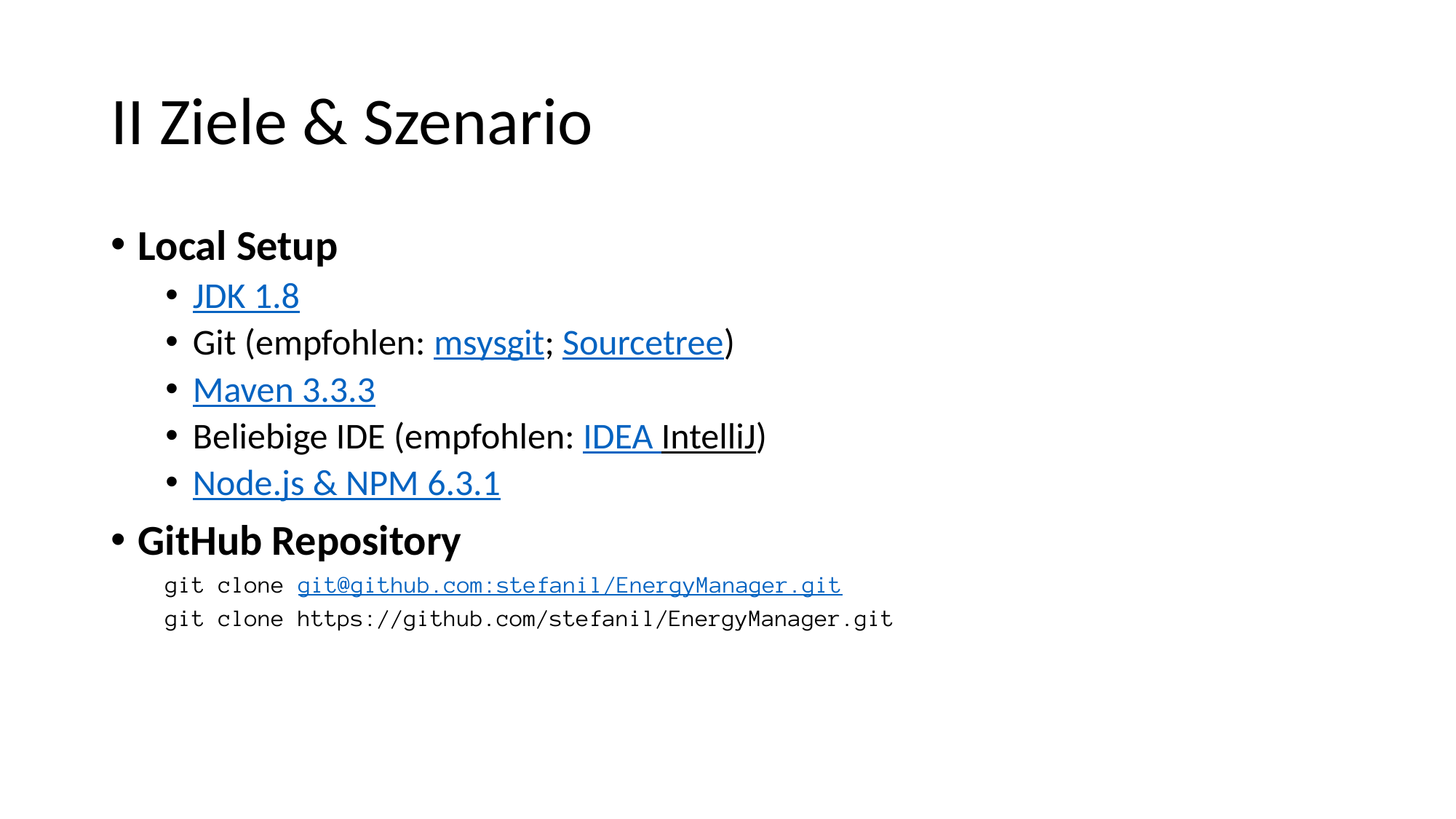

# II Ziele & Szenario
Local Setup
JDK 1.8
Git (empfohlen: msysgit; Sourcetree)
Maven 3.3.3
Beliebige IDE (empfohlen: IDEA IntelliJ)
Node.js & NPM 6.3.1
GitHub Repository
git clone git@github.com:stefanil/EnergyManager.git
git clone https://github.com/stefanil/EnergyManager.git